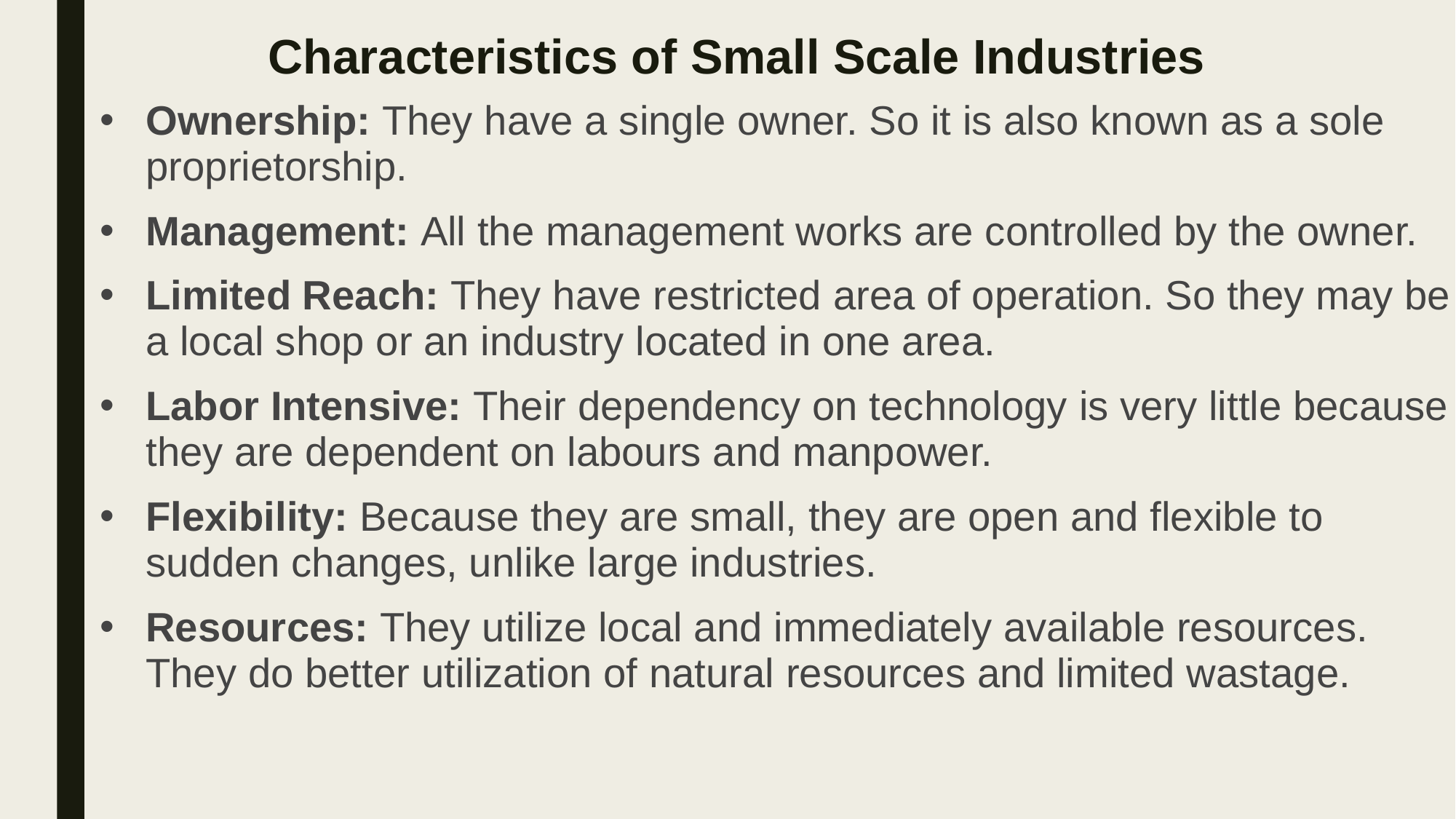

# Characteristics of Small Scale Industries
Ownership: They have a single owner. So it is also known as a sole proprietorship.
Management: All the management works are controlled by the owner.
Limited Reach: They have restricted area of operation. So they may be a local shop or an industry located in one area.
Labor Intensive: Their dependency on technology is very little because they are dependent on labours and manpower.
Flexibility: Because they are small, they are open and flexible to sudden changes, unlike large industries.
Resources: They utilize local and immediately available resources. They do better utilization of natural resources and limited wastage.